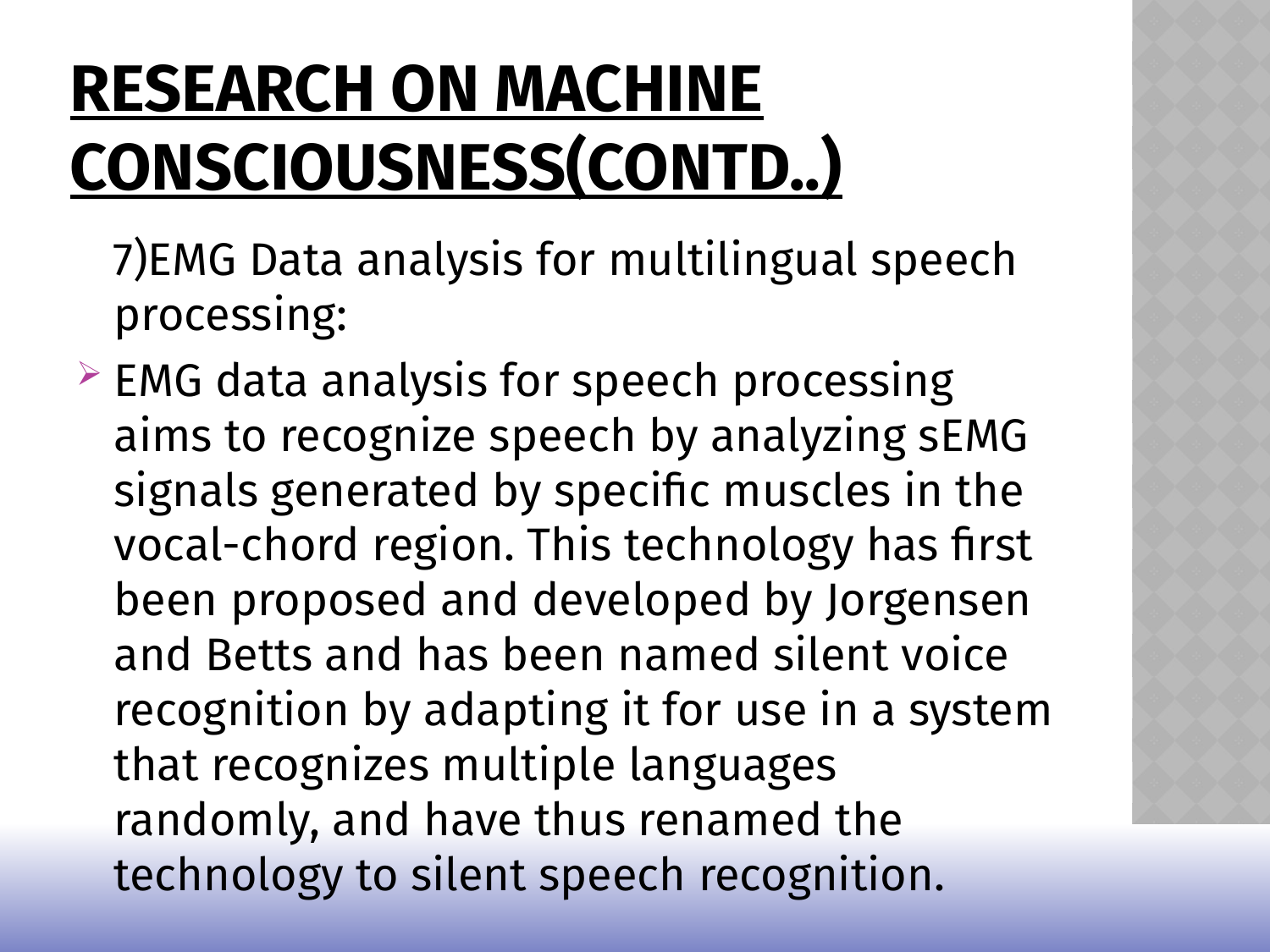

# Research on Machine Consciousness(CONTD..)
   7)EMG Data analysis for multilingual speech processing:
EMG data analysis for speech processing aims to recognize speech by analyzing sEMG signals generated by specific muscles in the
vocal-chord region. This technology has first been proposed and developed by Jorgensen and Betts and has been named silent voice recognition by adapting it for use in a system that recognizes multiple languages randomly, and have thus renamed the technology to silent speech recognition.